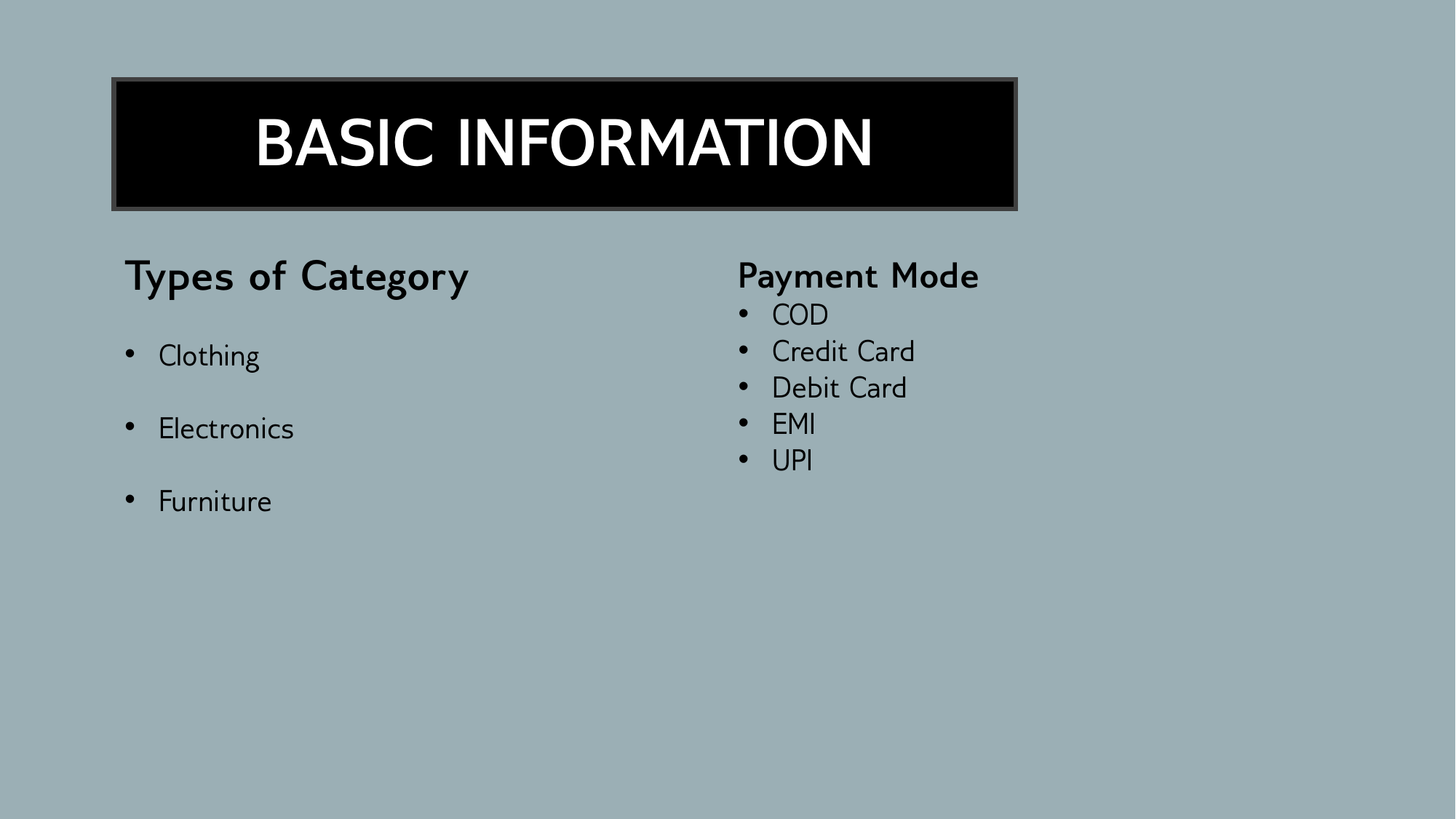

# Basic Information
Types of Category
Clothing
Electronics
Furniture
Payment Mode
COD
Credit Card
Debit Card
EMI
UPI